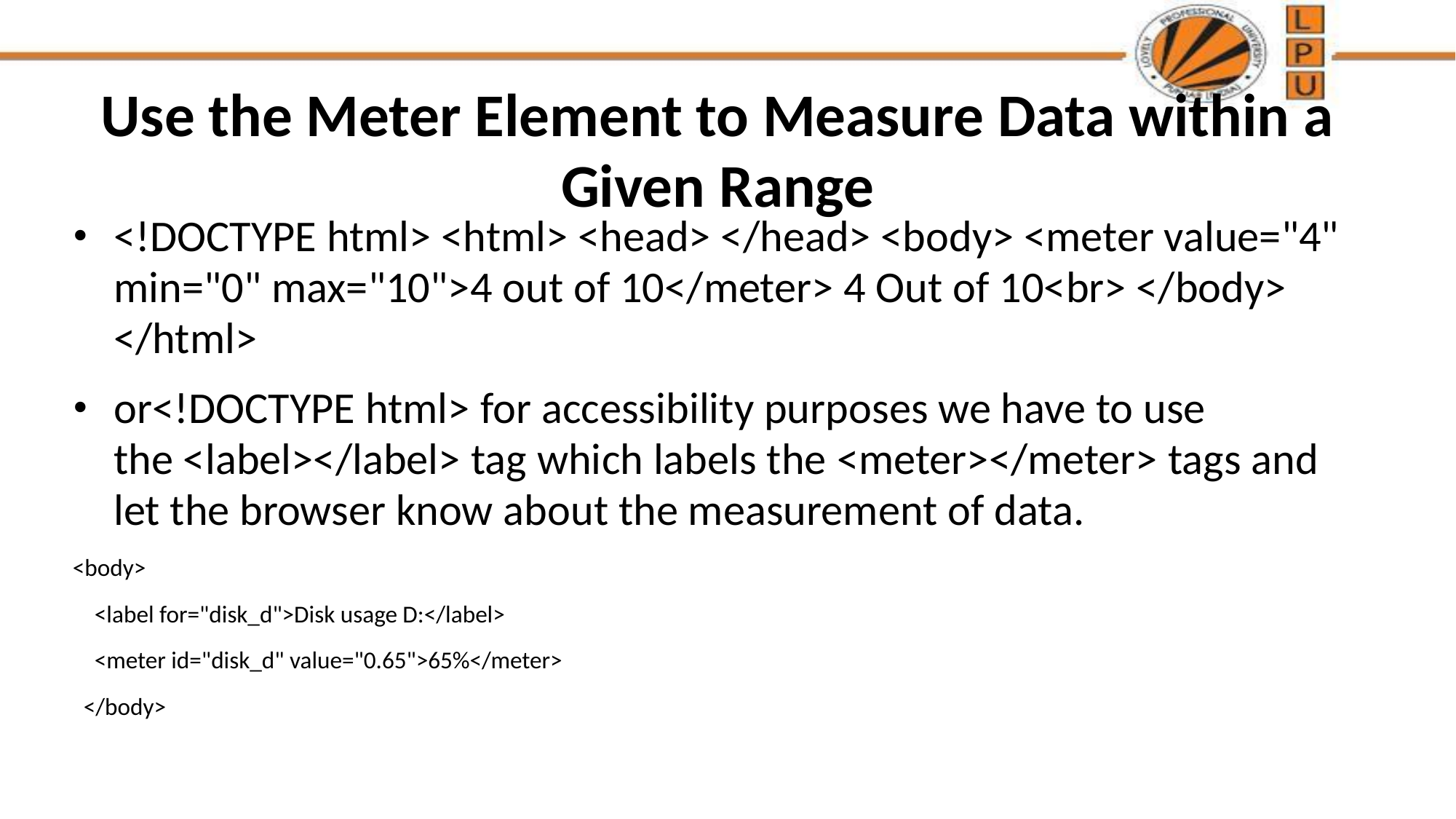

# Use the Meter Element to Measure Data within a Given Range
<!DOCTYPE html> <html> <head> </head> <body> <meter value="4" min="0" max="10">4 out of 10</meter> 4 Out of 10<br> </body> </html>
or<!DOCTYPE html> for accessibility purposes we have to use the <label></label> tag which labels the <meter></meter> tags and let the browser know about the measurement of data.
<body>
    <label for="disk_d">Disk usage D:</label>
    <meter id="disk_d" value="0.65">65%</meter>
  </body>